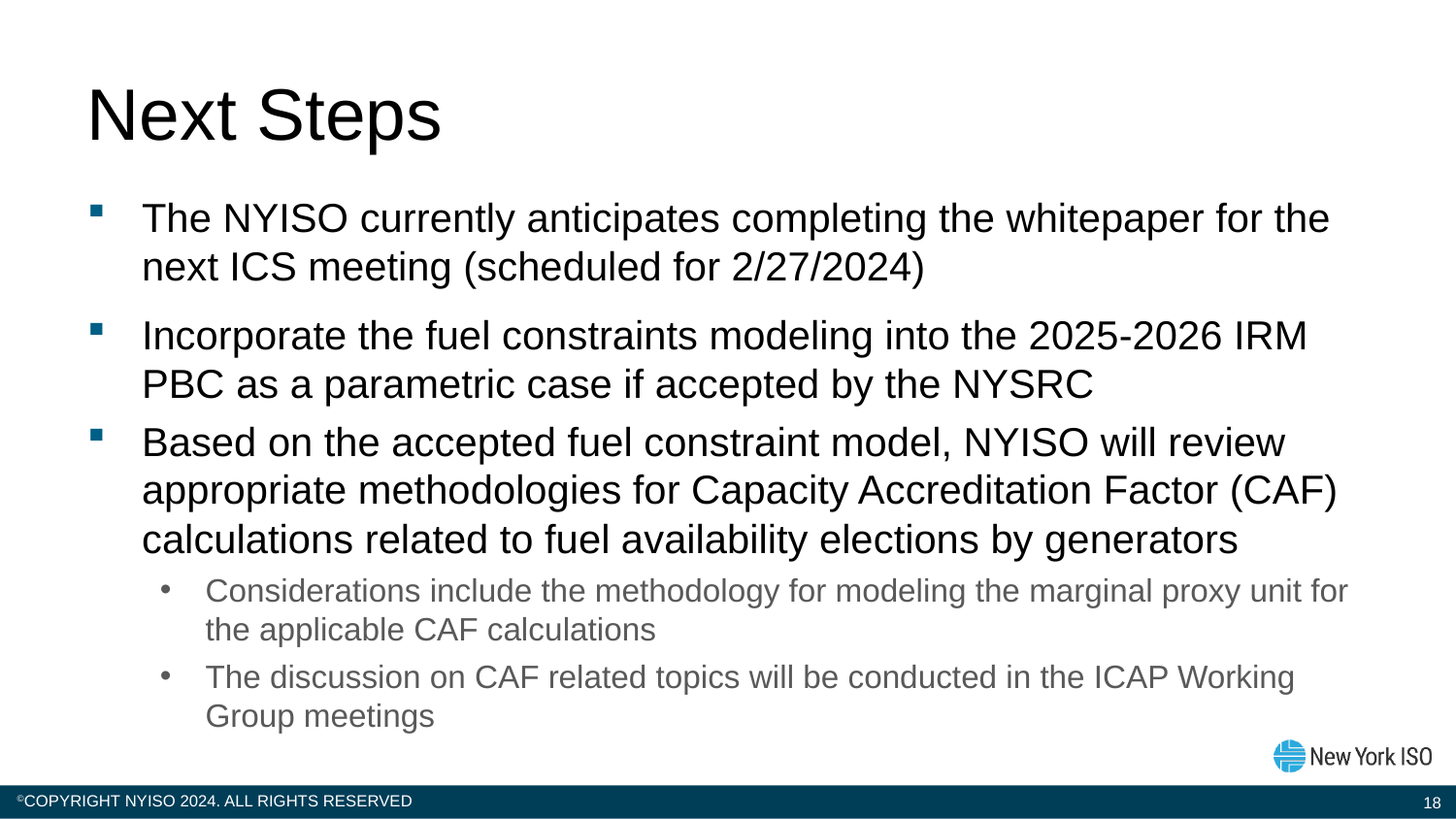

# Next Steps
The NYISO currently anticipates completing the whitepaper for the next ICS meeting (scheduled for 2/27/2024)
Incorporate the fuel constraints modeling into the 2025-2026 IRM PBC as a parametric case if accepted by the NYSRC
Based on the accepted fuel constraint model, NYISO will review appropriate methodologies for Capacity Accreditation Factor (CAF) calculations related to fuel availability elections by generators
Considerations include the methodology for modeling the marginal proxy unit for the applicable CAF calculations
The discussion on CAF related topics will be conducted in the ICAP Working Group meetings